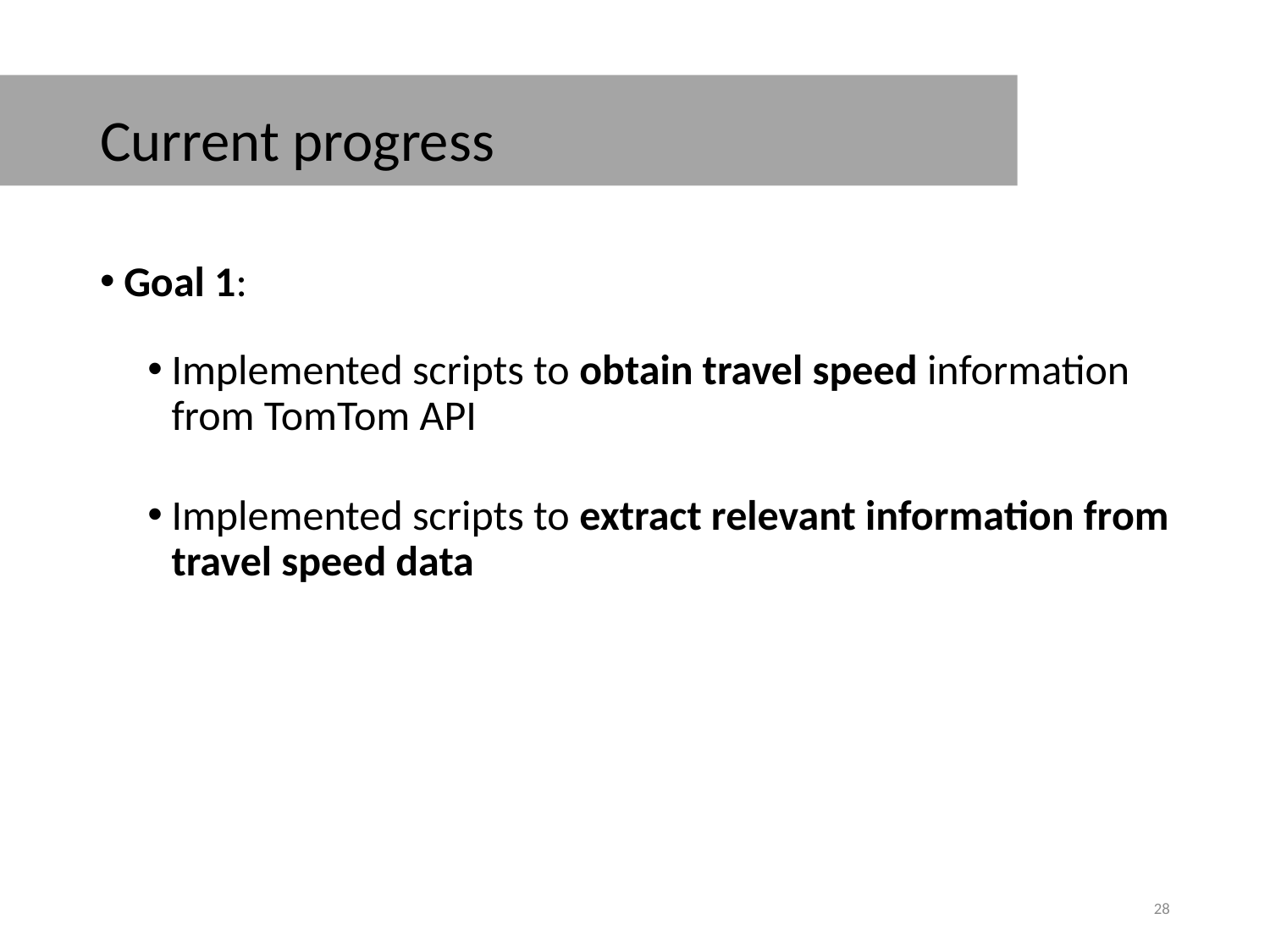

# Current progress

Goal 1:

Implemented scripts to obtain travel speed information from TomTom API

Implemented scripts to extract relevant information from travel speed data
28